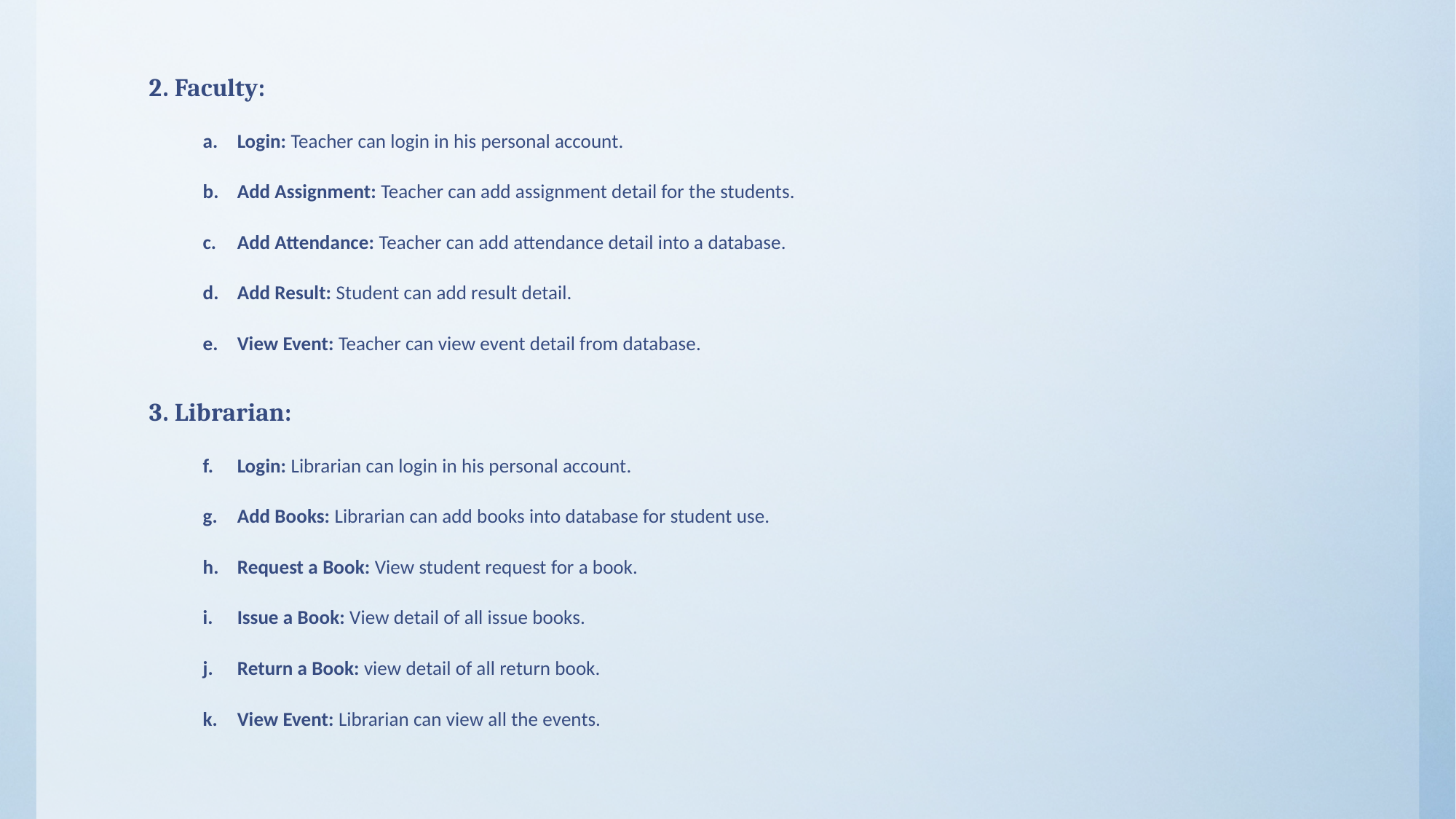

2. Faculty:
Login: Teacher can login in his personal account.
Add Assignment: Teacher can add assignment detail for the students.
Add Attendance: Teacher can add attendance detail into a database.
Add Result: Student can add result detail.
View Event: Teacher can view event detail from database.
3. Librarian:
Login: Librarian can login in his personal account.
Add Books: Librarian can add books into database for student use.
Request a Book: View student request for a book.
Issue a Book: View detail of all issue books.
Return a Book: view detail of all return book.
View Event: Librarian can view all the events.